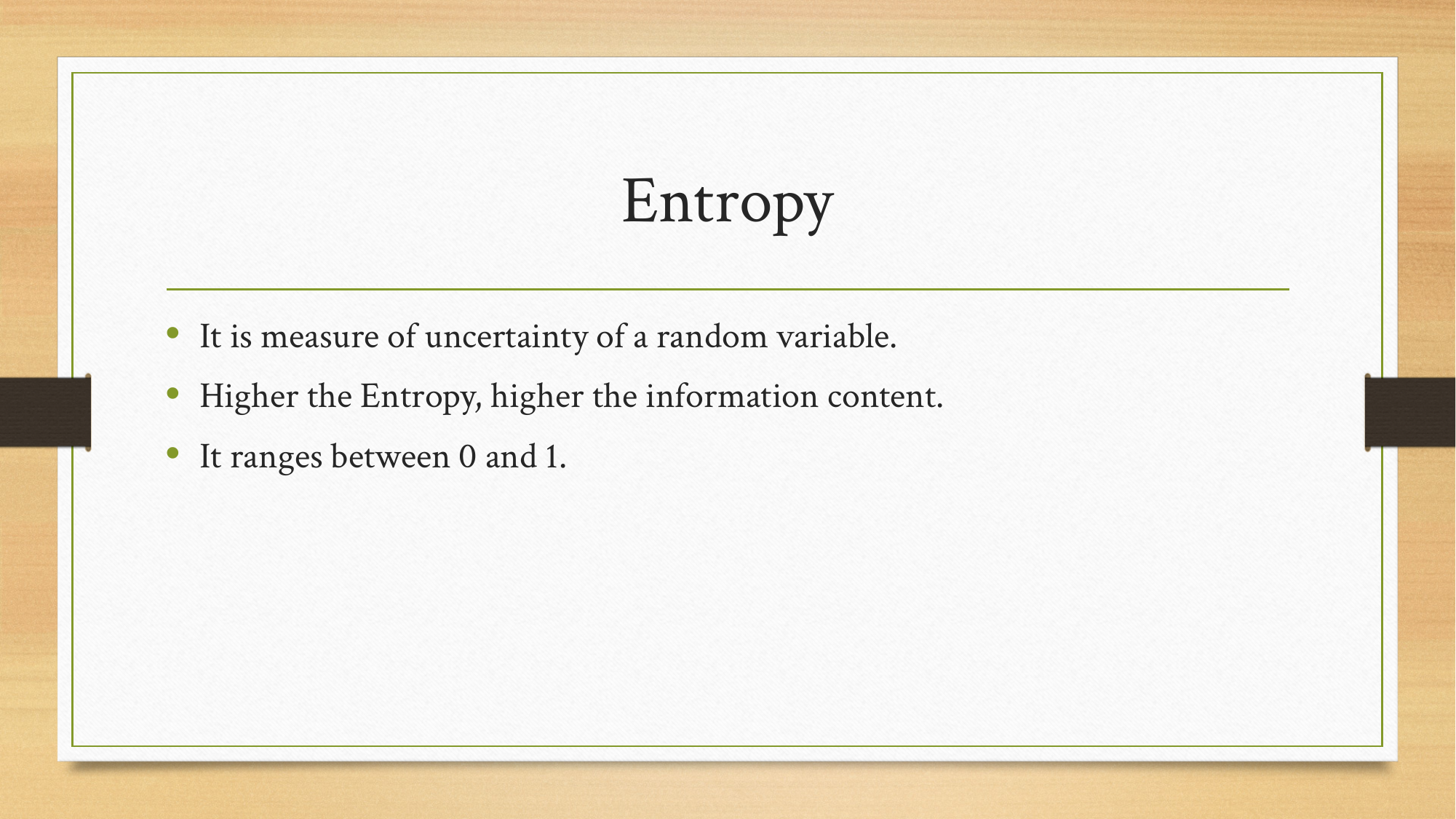

# Entropy
It is measure of uncertainty of a random variable.
Higher the Entropy, higher the information content.
It ranges between 0 and 1.